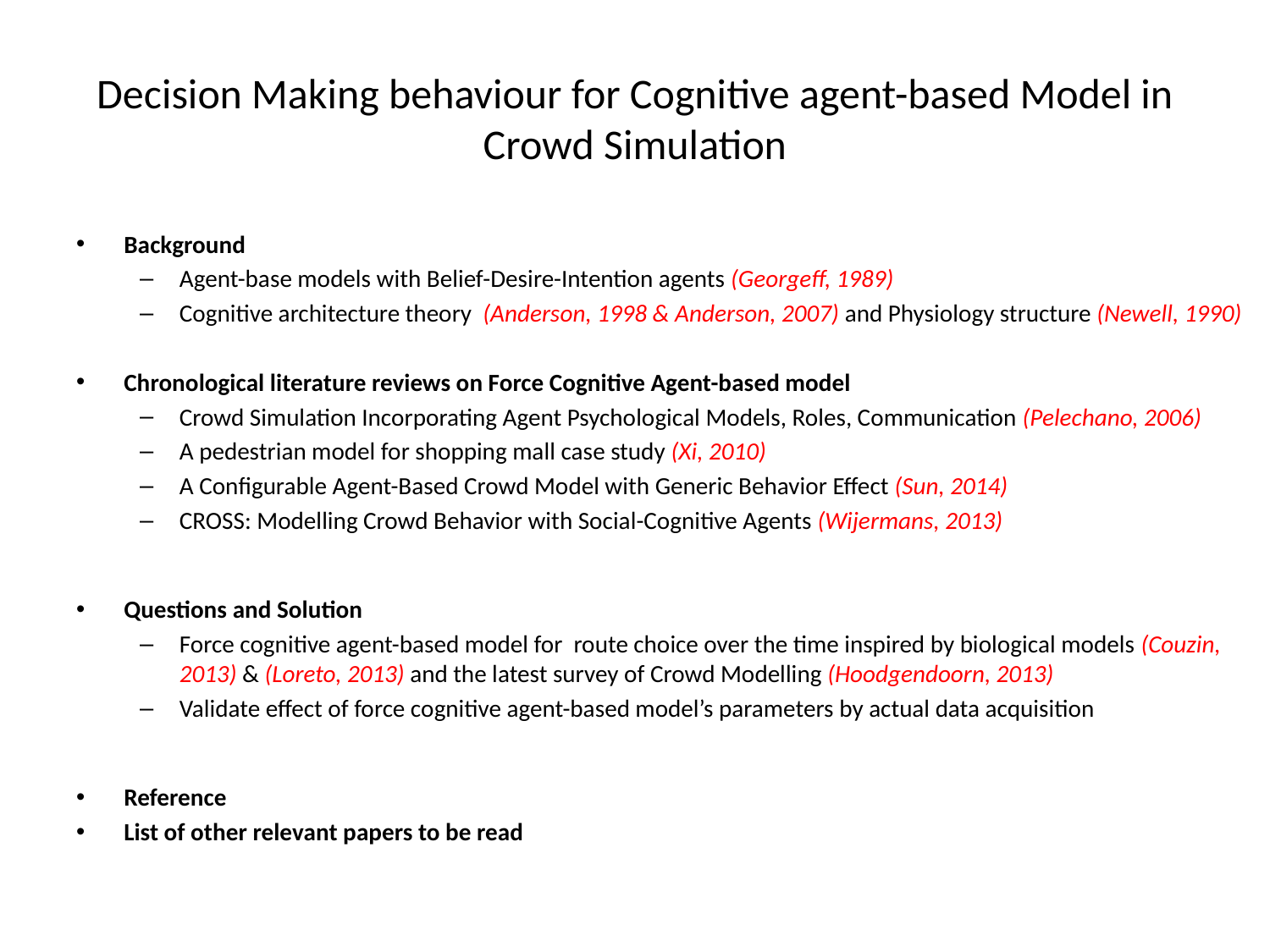

# Decision Making behaviour for Cognitive agent-based Model in Crowd Simulation
Background
Agent-base models with Belief-Desire-Intention agents (Georgeff, 1989)
Cognitive architecture theory  (Anderson, 1998 & Anderson, 2007) and Physiology structure (Newell, 1990)

Chronological literature reviews on Force Cognitive Agent-based model
Crowd Simulation Incorporating Agent Psychological Models, Roles, Communication (Pelechano, 2006)
A pedestrian model for shopping mall case study (Xi, 2010)
A Configurable Agent-Based Crowd Model with Generic Behavior Effect (Sun, 2014)
CROSS: Modelling Crowd Behavior with Social-Cognitive Agents (Wijermans, 2013)

Questions and Solution
Force cognitive agent-based model for  route choice over the time inspired by biological models (Couzin, 2013) & (Loreto, 2013) and the latest survey of Crowd Modelling (Hoodgendoorn, 2013)
Validate effect of force cognitive agent-based model’s parameters by actual data acquisition

Reference
List of other relevant papers to be read